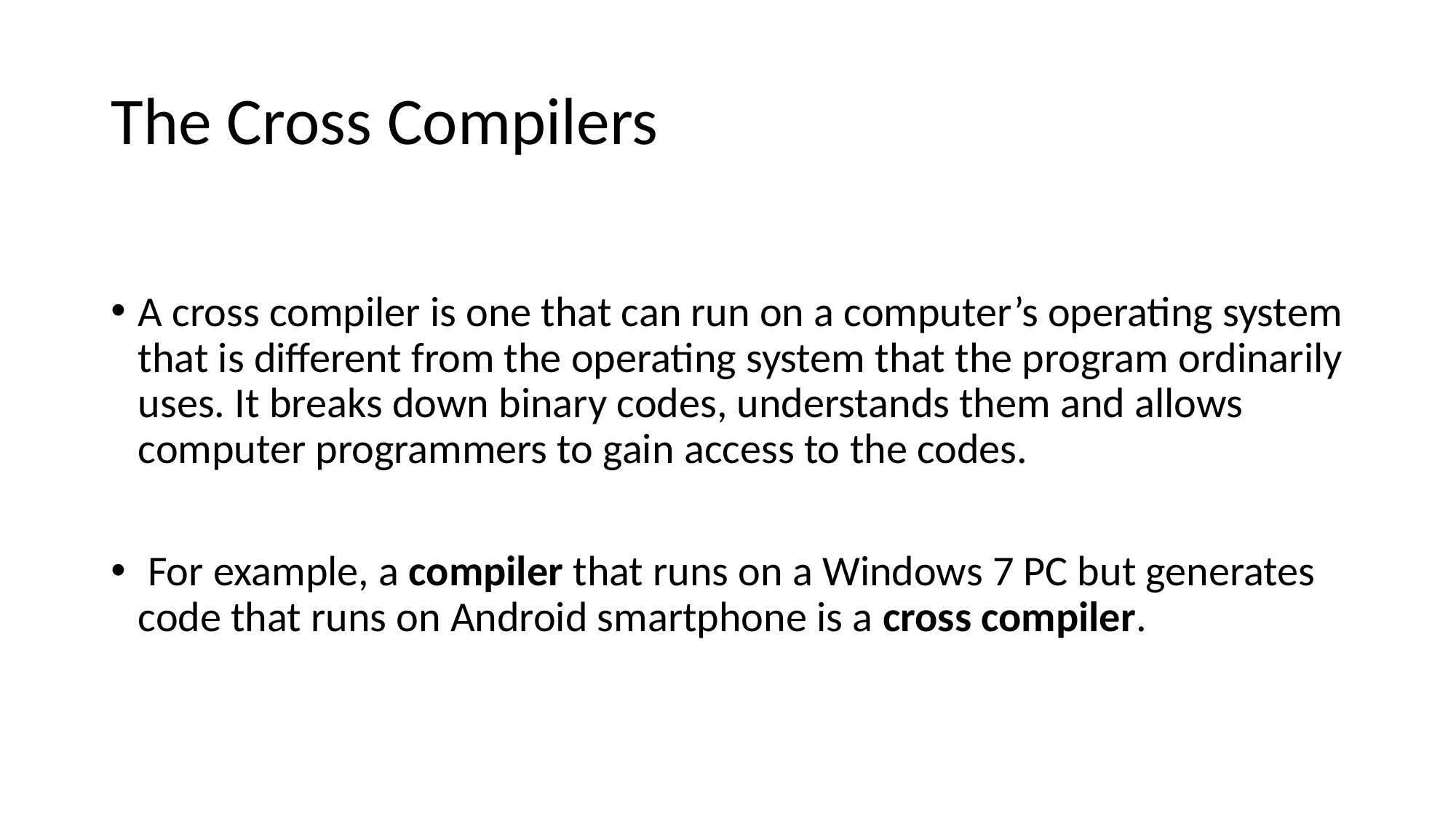

# The Cross Compilers

A cross compiler is one that can run on a computer’s operating system that is different from the operating system that the program ordinarily uses. It breaks down binary codes, understands them and allows computer programmers to gain access to the codes.

 For example, a compiler that runs on a Windows 7 PC but generates code that runs on Android smartphone is a cross compiler.